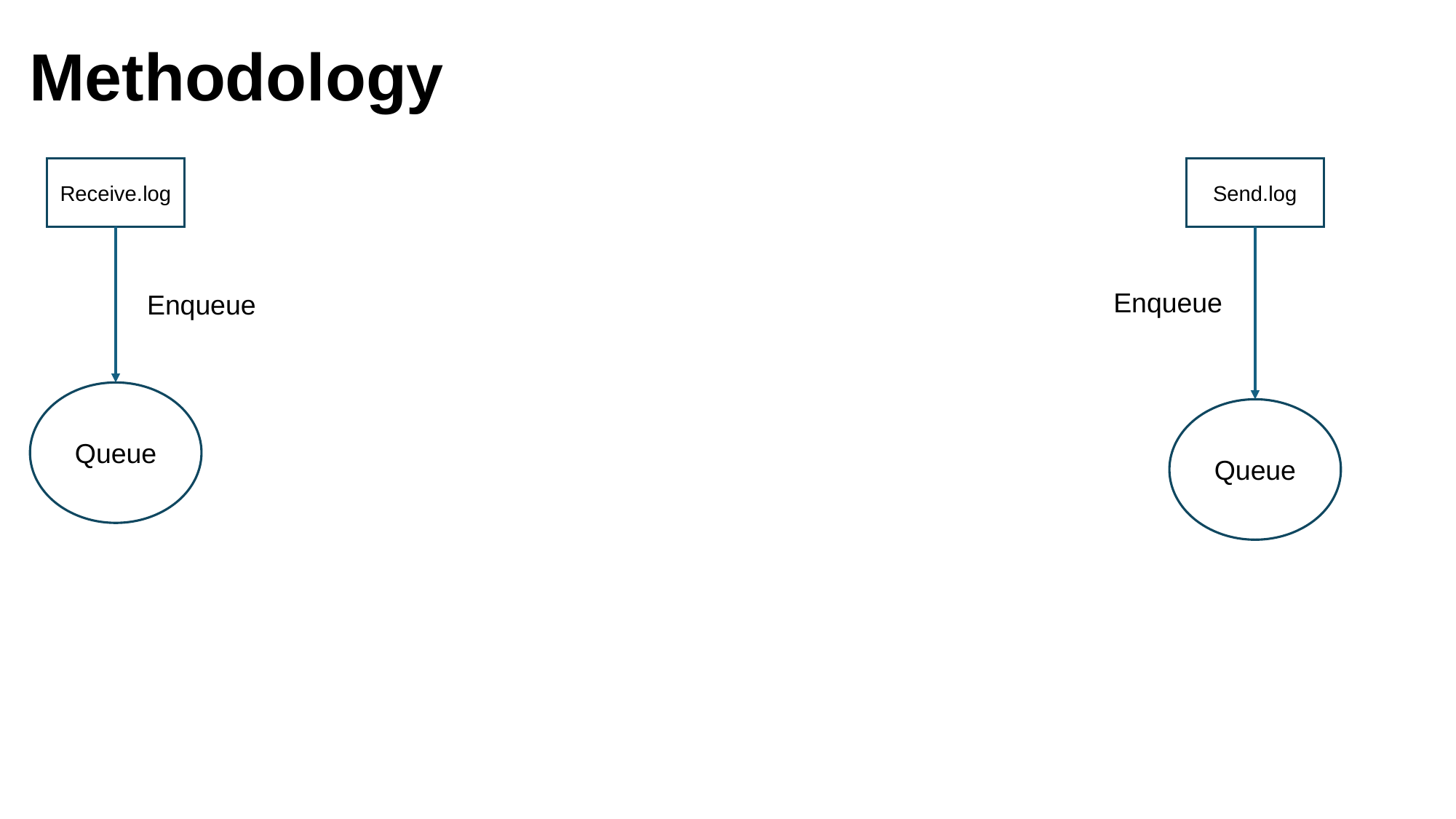

# Methodology
Receive.log
Send.log
Enqueue
Enqueue
Queue
Queue